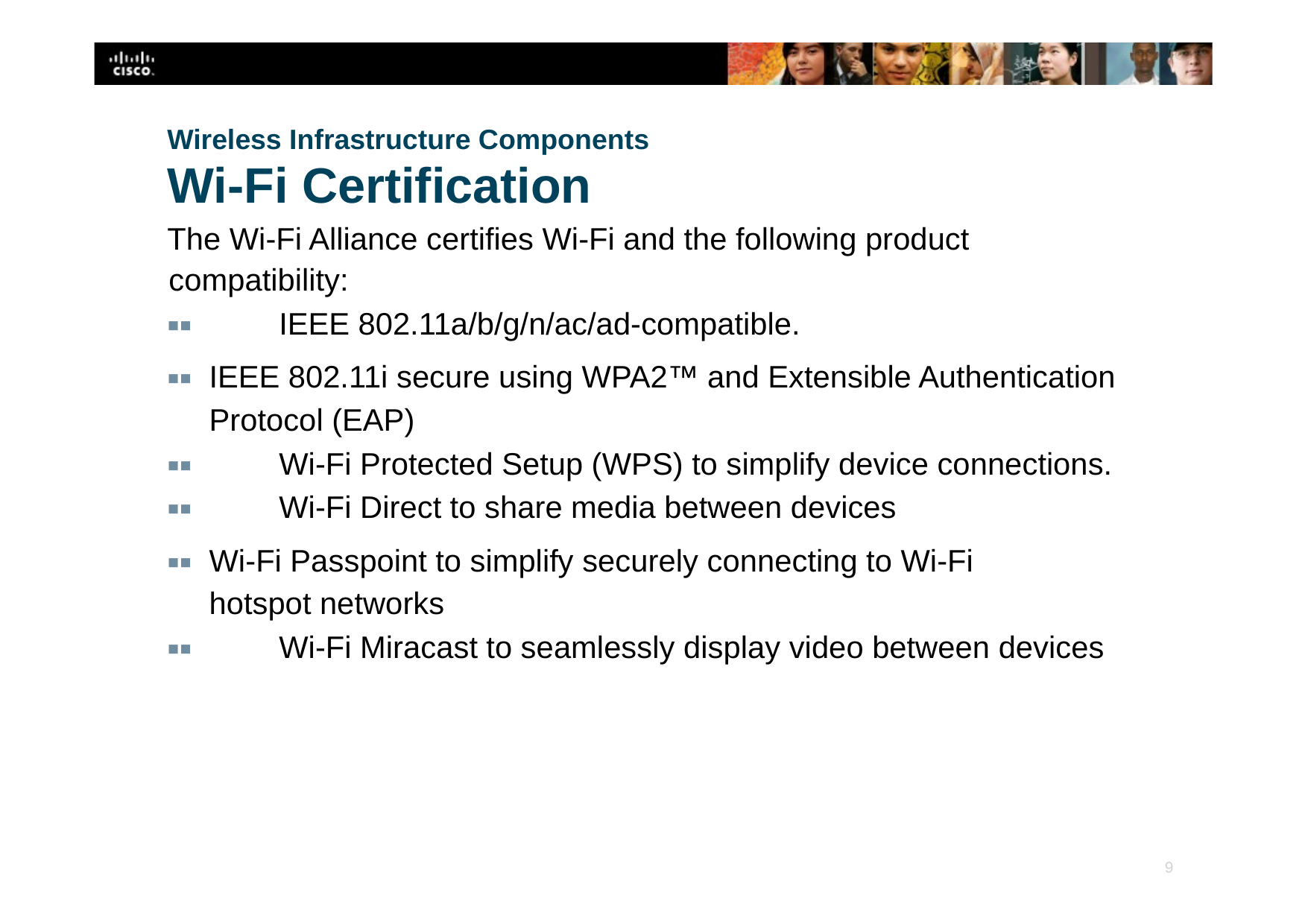

Wireless Infrastructure Components
Wi-Fi Certification
The Wi-Fi Alliance certifies Wi-Fi and the following product compatibility:
▪▪	IEEE 802.11a/b/g/n/ac/ad-compatible.
▪▪	IEEE 802.11i secure using WPA2™ and Extensible Authentication Protocol (EAP)
▪▪	Wi-Fi Protected Setup (WPS) to simplify device connections.
▪▪	Wi-Fi Direct to share media between devices
▪▪	Wi-Fi Passpoint to simplify securely connecting to Wi-Fi hotspot networks
▪▪	Wi-Fi Miracast to seamlessly display video between devices
9